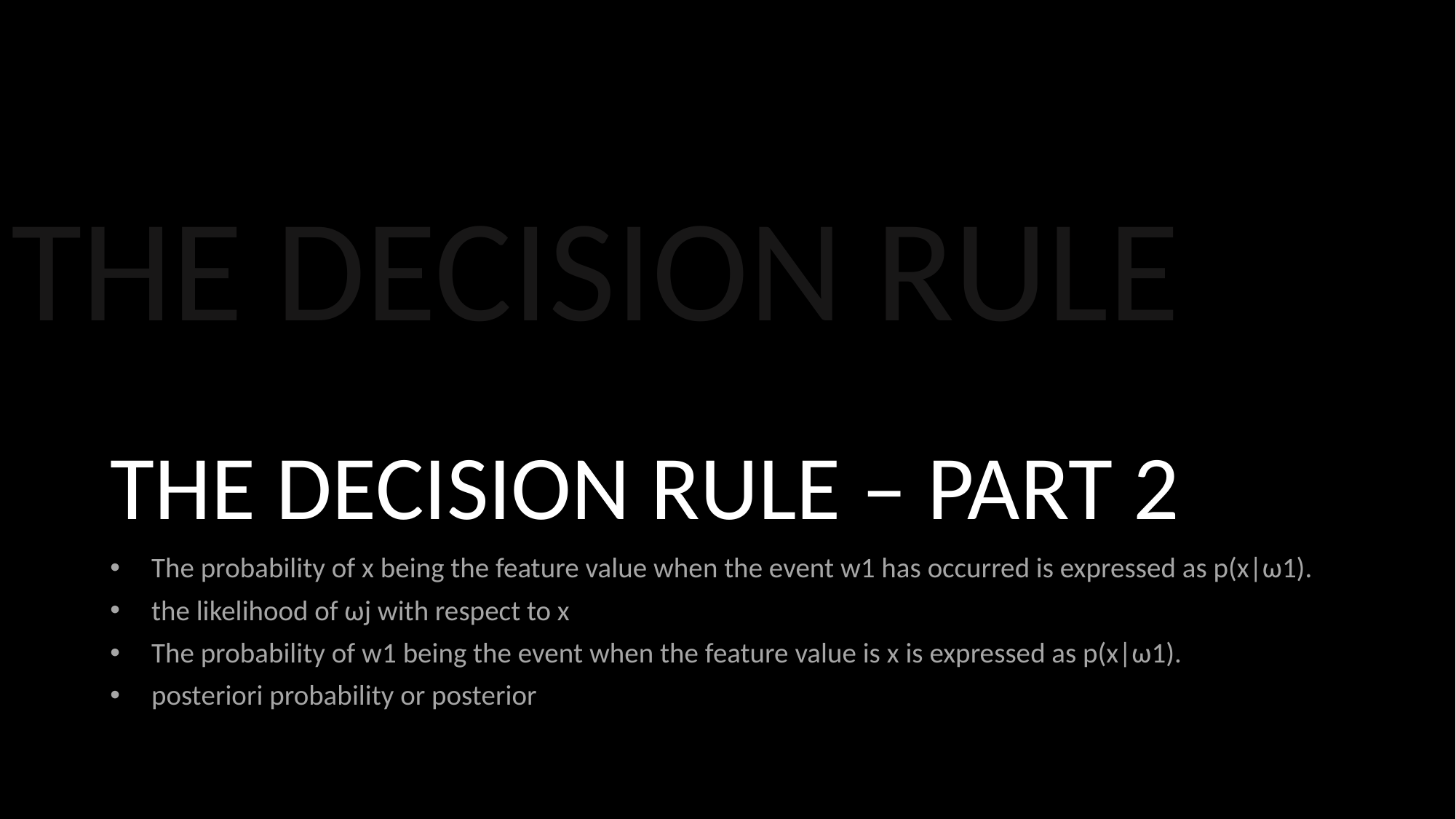

THE DECISION RULE
# THE DECISION RULE – PART 2
The probability of x being the feature value when the event w1 has occurred is expressed as p(x|ω1).
the likelihood of ωj with respect to x
The probability of w1 being the event when the feature value is x is expressed as p(x|ω1).
posteriori probability or posterior